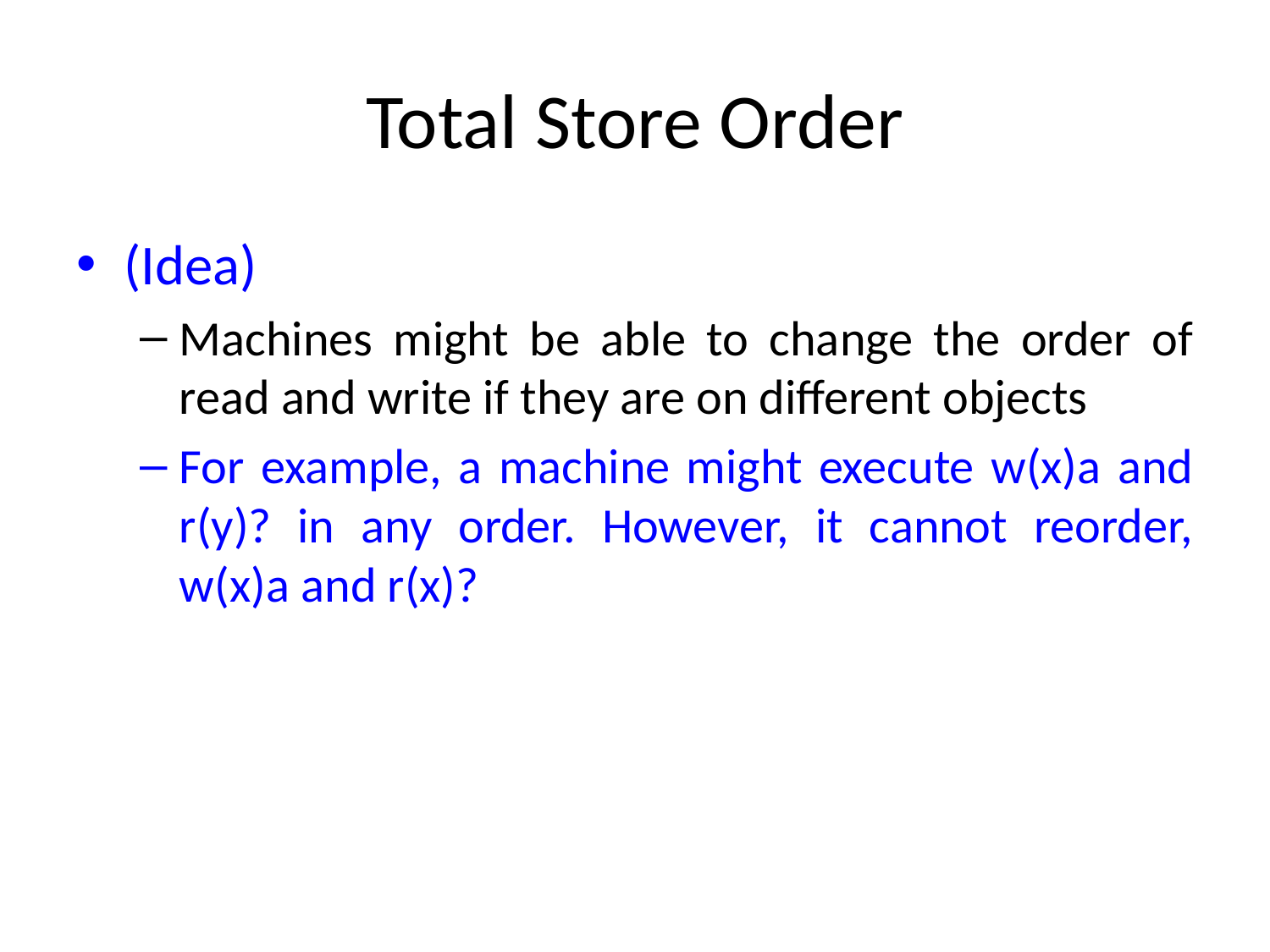

# Total Store Order
(Idea)
Machines might be able to change the order of read and write if they are on different objects
For example, a machine might execute w(x)a and r(y)? in any order. However, it cannot reorder, w(x)a and r(x)?